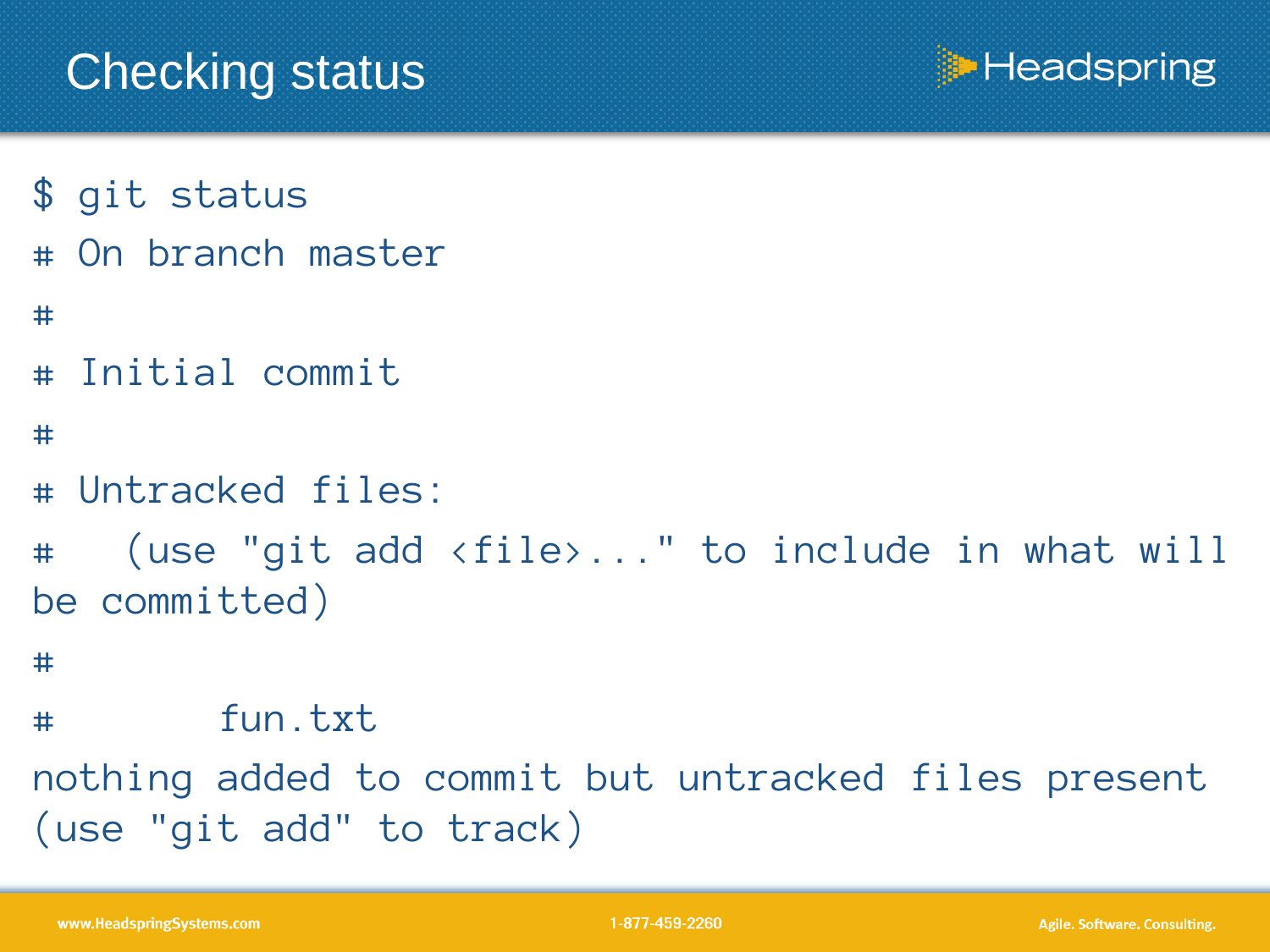

# Checking status
$ git status
# On branch master
#
# Initial commit
#
# Untracked files:
#   (use "git add <file>..." to include in what will be committed)
#
#       fun.txt
nothing added to commit but untracked files present (use "git add" to track)